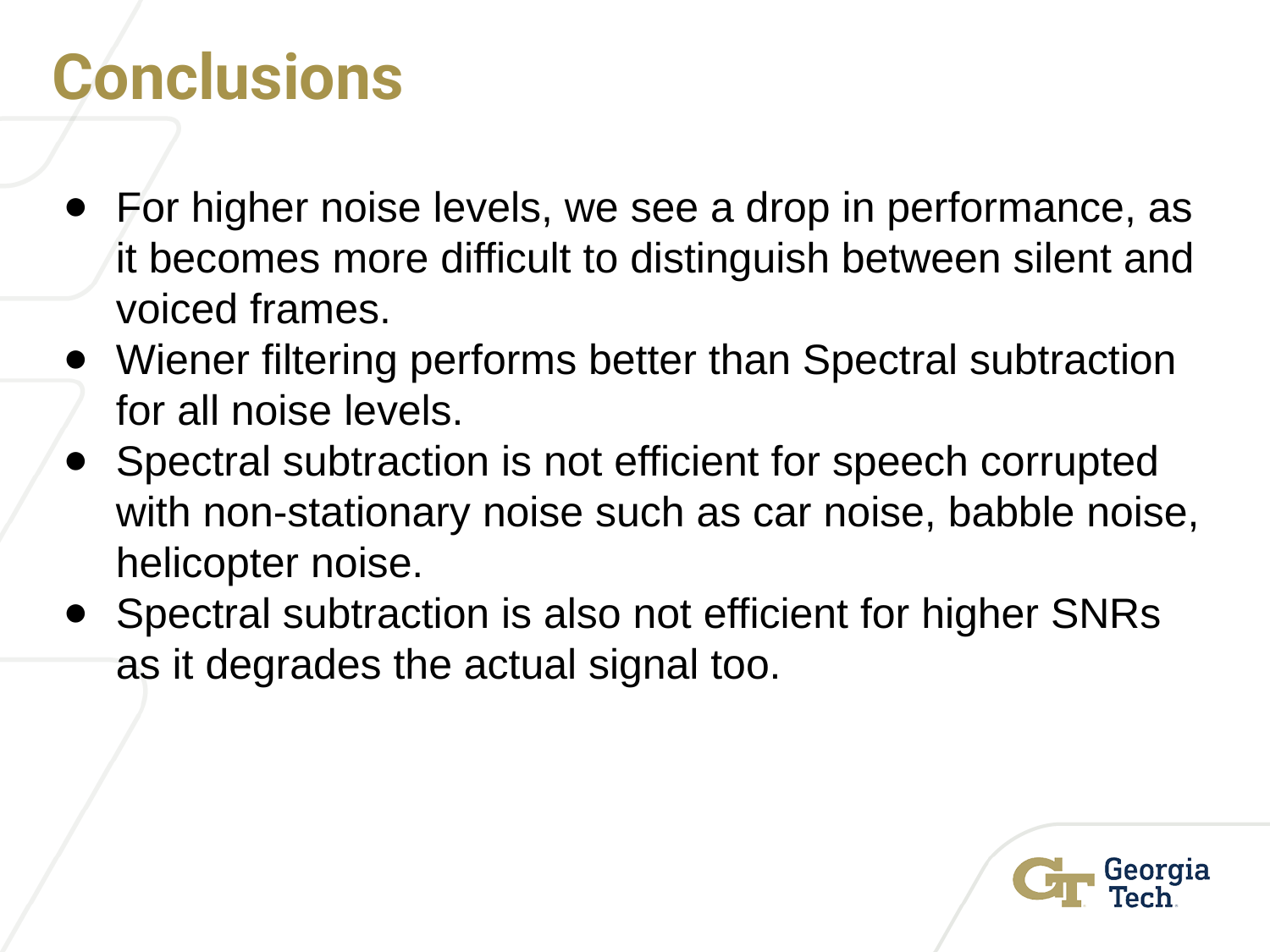

# Conclusions
For higher noise levels, we see a drop in performance, as it becomes more difficult to distinguish between silent and voiced frames.
Wiener filtering performs better than Spectral subtraction for all noise levels.
Spectral subtraction is not efficient for speech corrupted with non-stationary noise such as car noise, babble noise, helicopter noise.
Spectral subtraction is also not efficient for higher SNRs as it degrades the actual signal too.